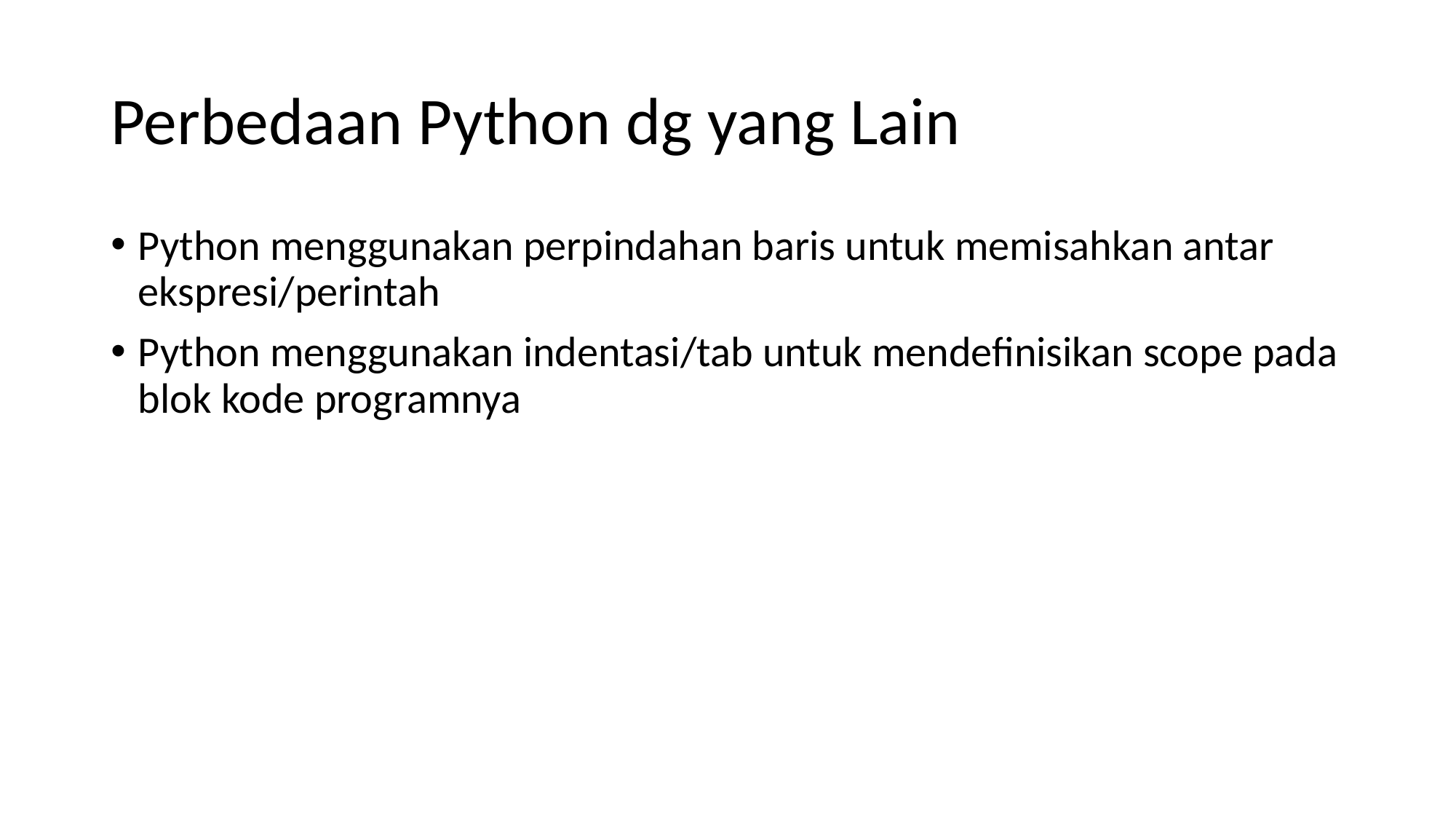

# Perbedaan Python dg yang Lain
Python menggunakan perpindahan baris untuk memisahkan antar ekspresi/perintah
Python menggunakan indentasi/tab untuk mendefinisikan scope pada blok kode programnya